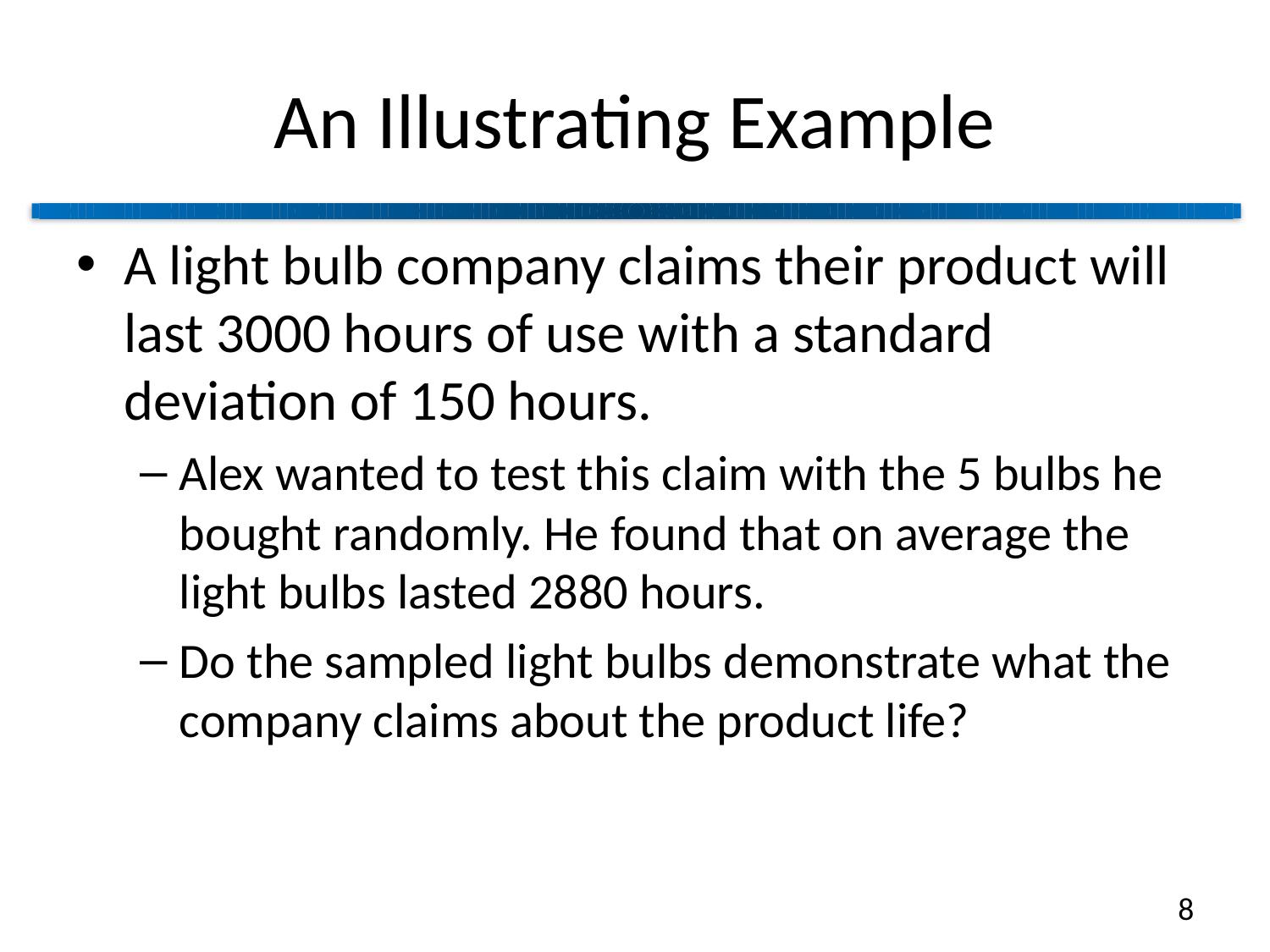

# An Illustrating Example
A light bulb company claims their product will last 3000 hours of use with a standard deviation of 150 hours.
Alex wanted to test this claim with the 5 bulbs he bought randomly. He found that on average the light bulbs lasted 2880 hours.
Do the sampled light bulbs demonstrate what the company claims about the product life?

8